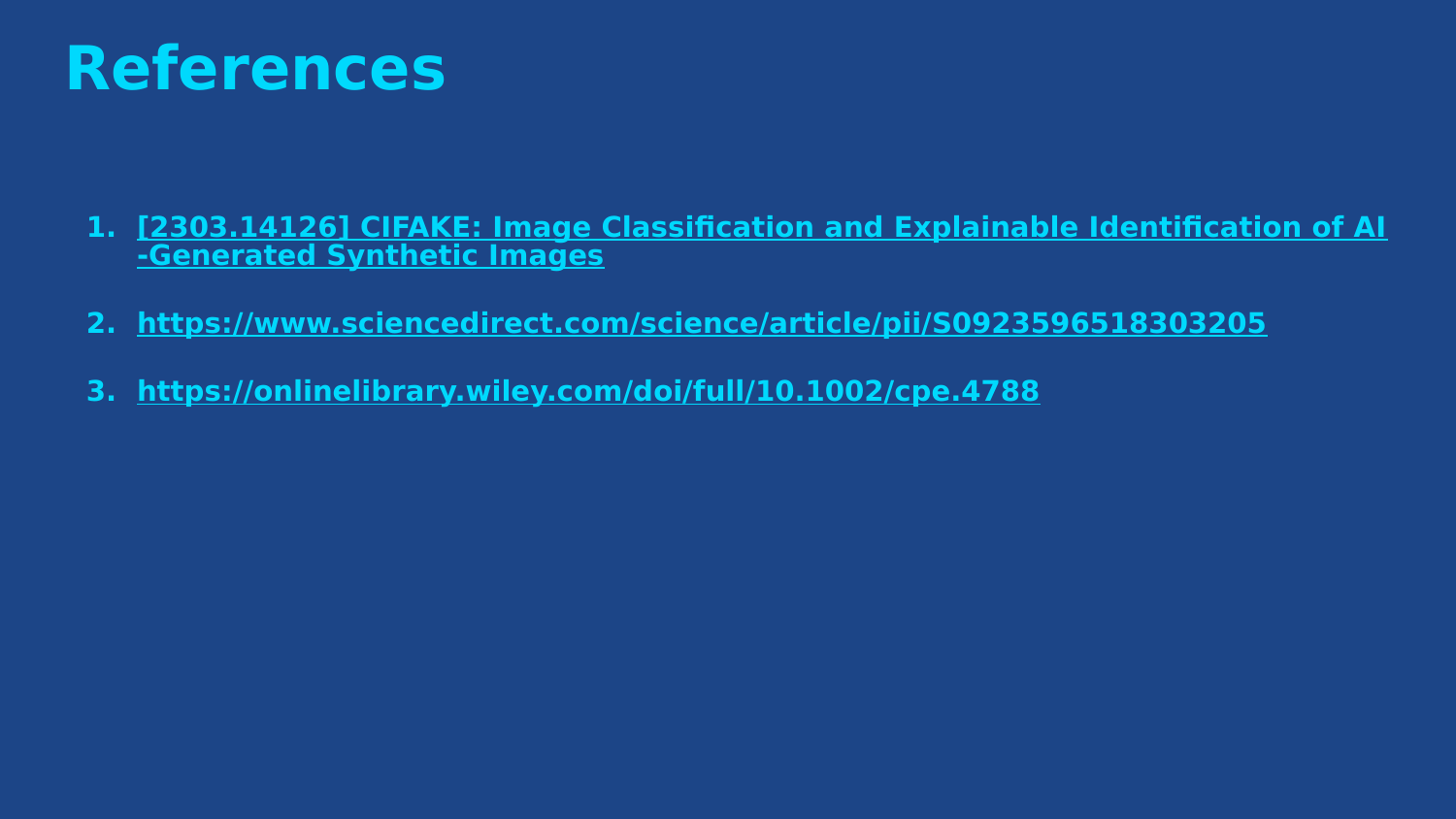

# References

[2303.14126] CIFAKE: Image Classification and Explainable Identification of AI-Generated Synthetic Images

https://www.sciencedirect.com/science/article/pii/S0923596518303205

https://onlinelibrary.wiley.com/doi/full/10.1002/cpe.4788